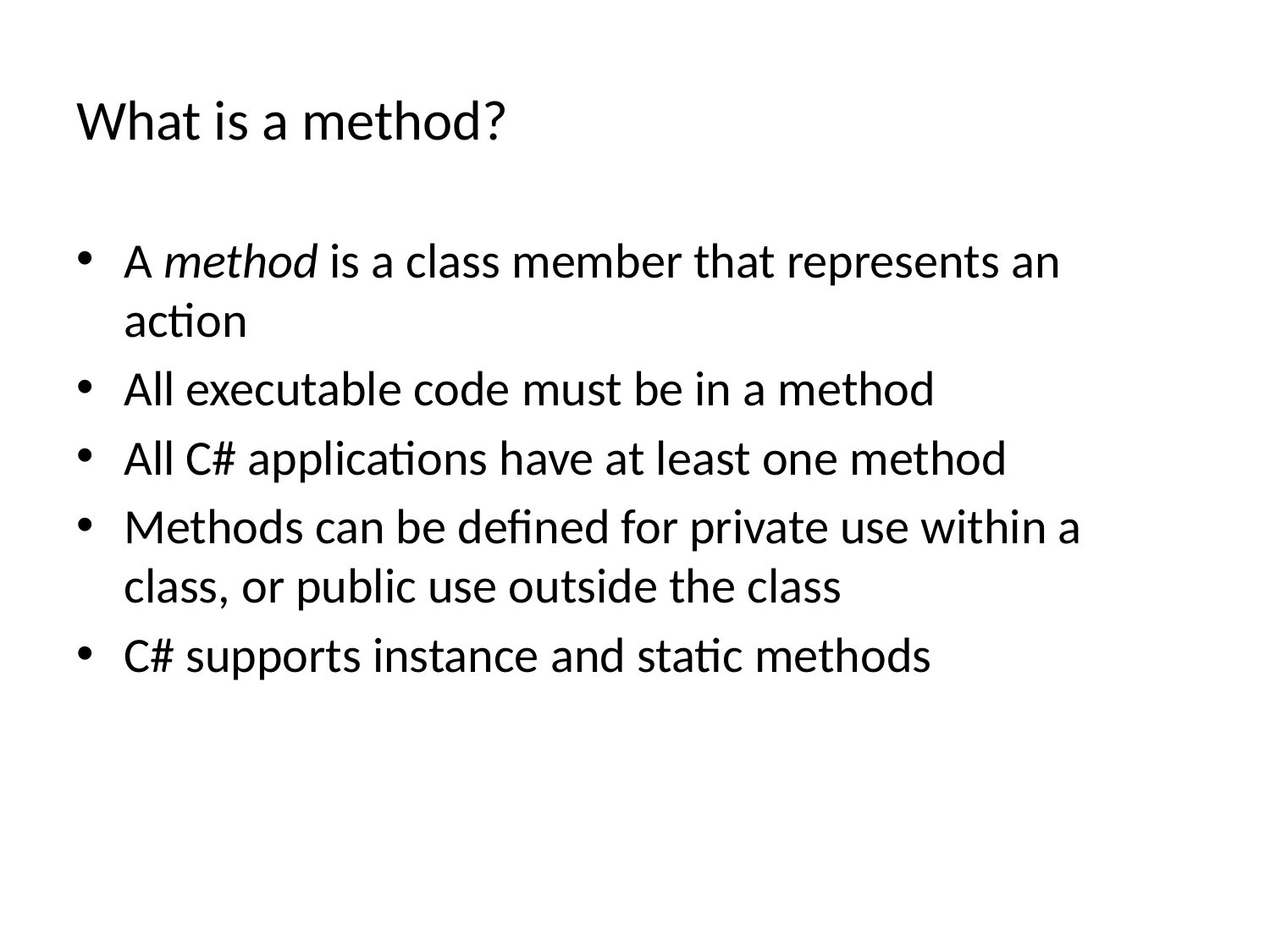

# What is a method?
A method is a class member that represents an action
All executable code must be in a method
All C# applications have at least one method
Methods can be defined for private use within a class, or public use outside the class
C# supports instance and static methods